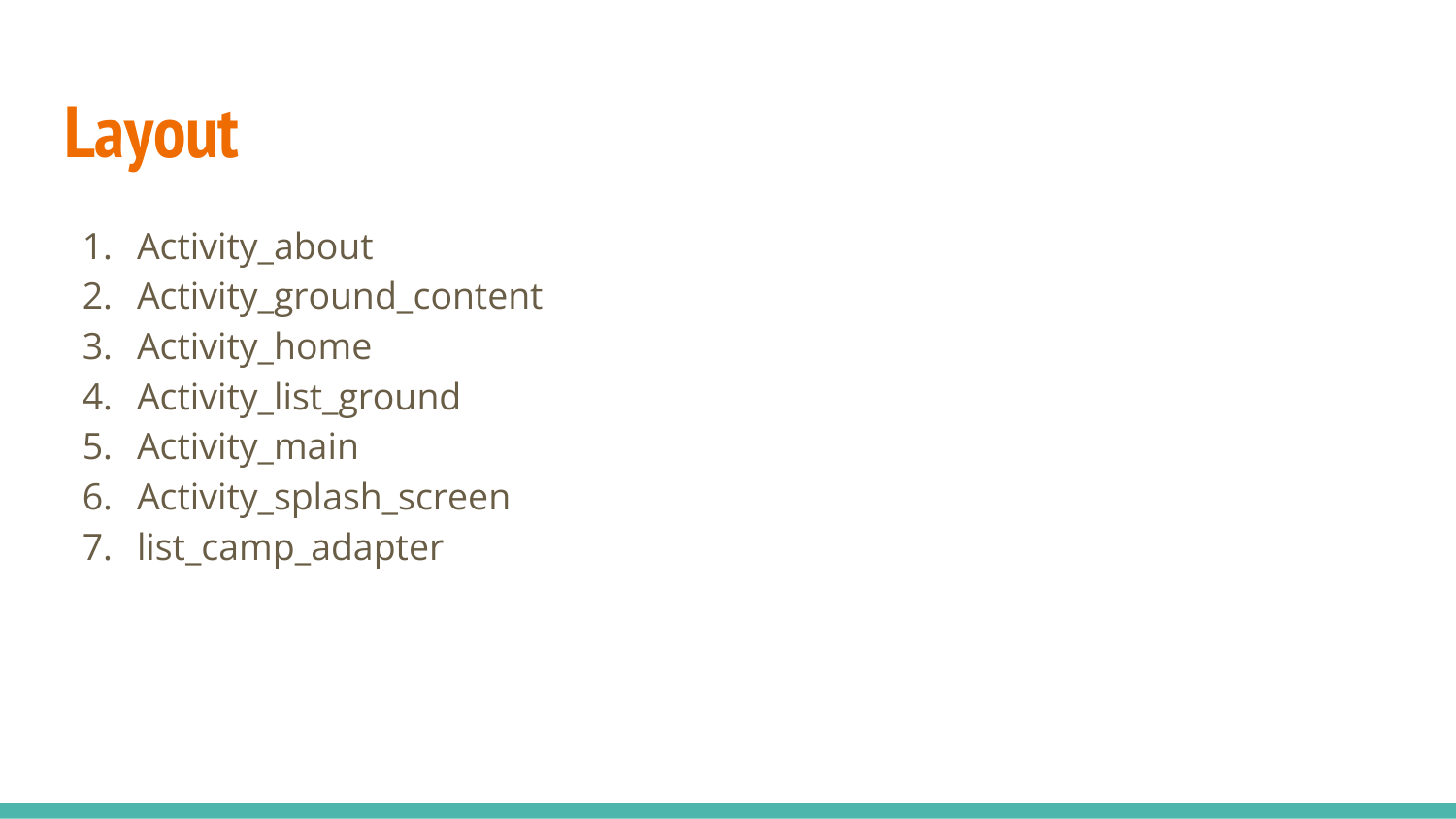

# Layout
Activity_about
Activity_ground_content
Activity_home
Activity_list_ground
Activity_main
Activity_splash_screen
list_camp_adapter